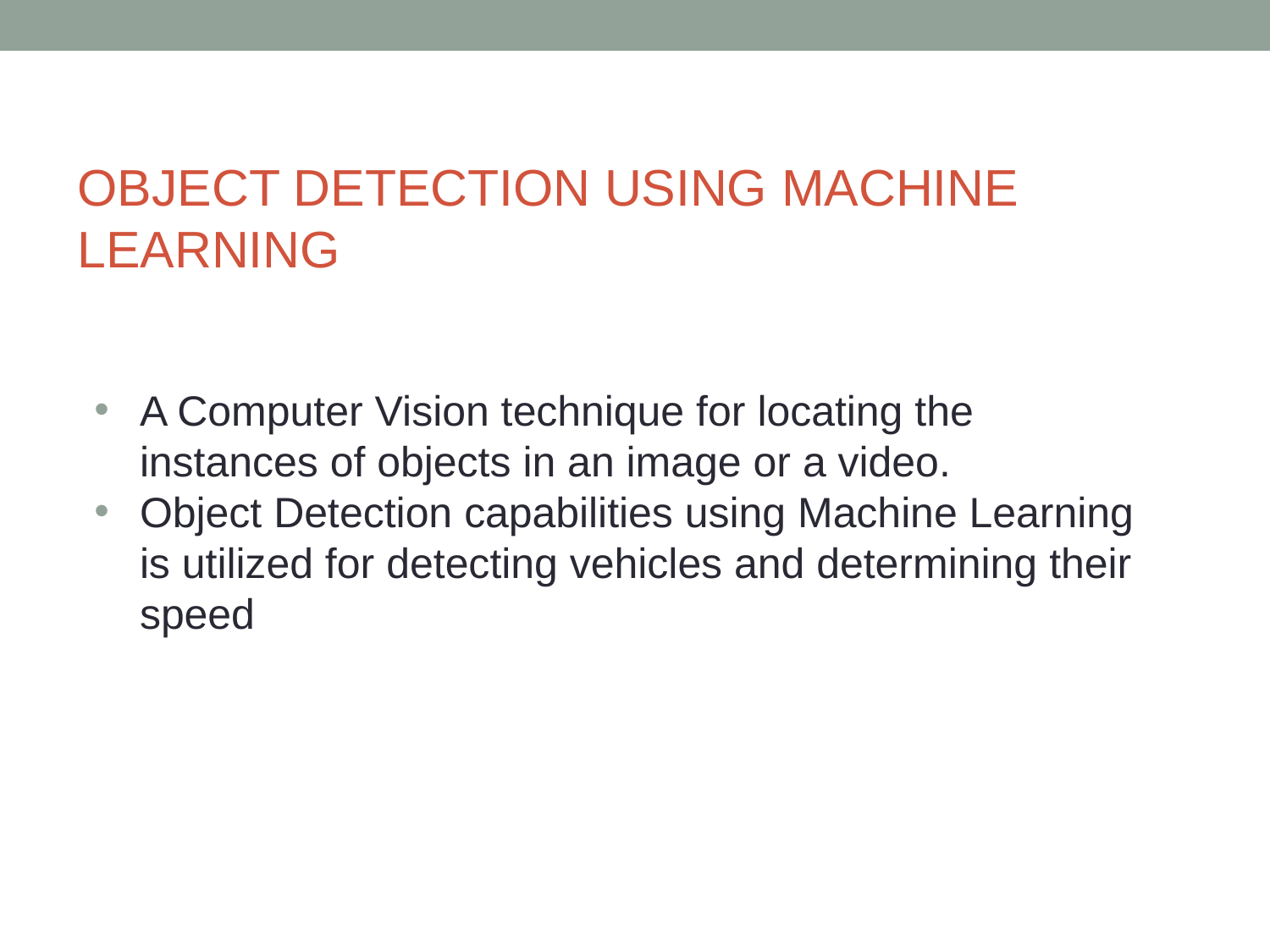

# OBJECT DETECTION USING MACHINE LEARNING
A Computer Vision technique for locating the instances of objects in an image or a video.
Object Detection capabilities using Machine Learning is utilized for detecting vehicles and determining their speed